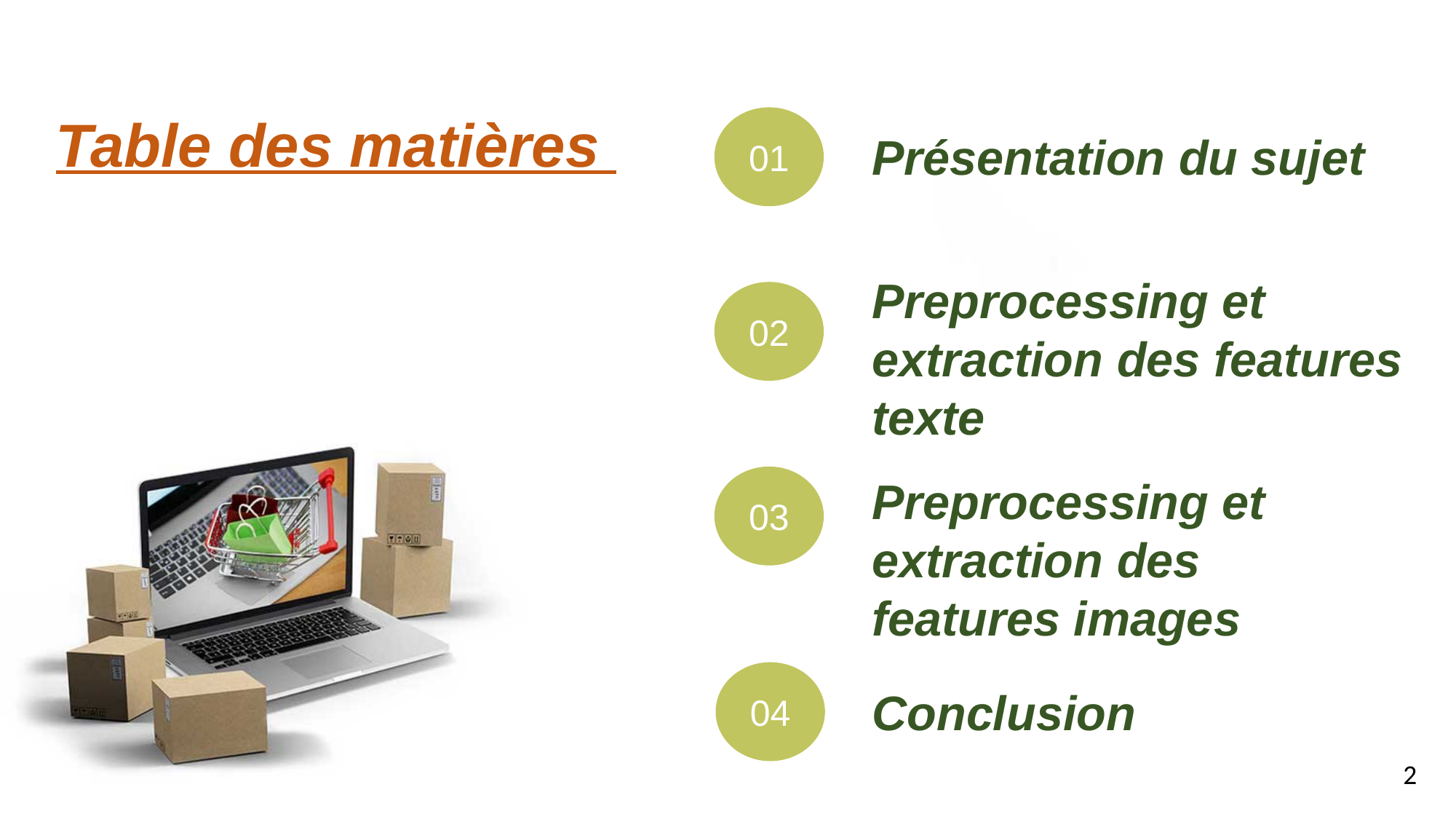

Table des matières
01
Présentation du sujet
Preprocessing et extraction des features texte
02
Preprocessing et extraction des features images
03
04
Conclusion
2